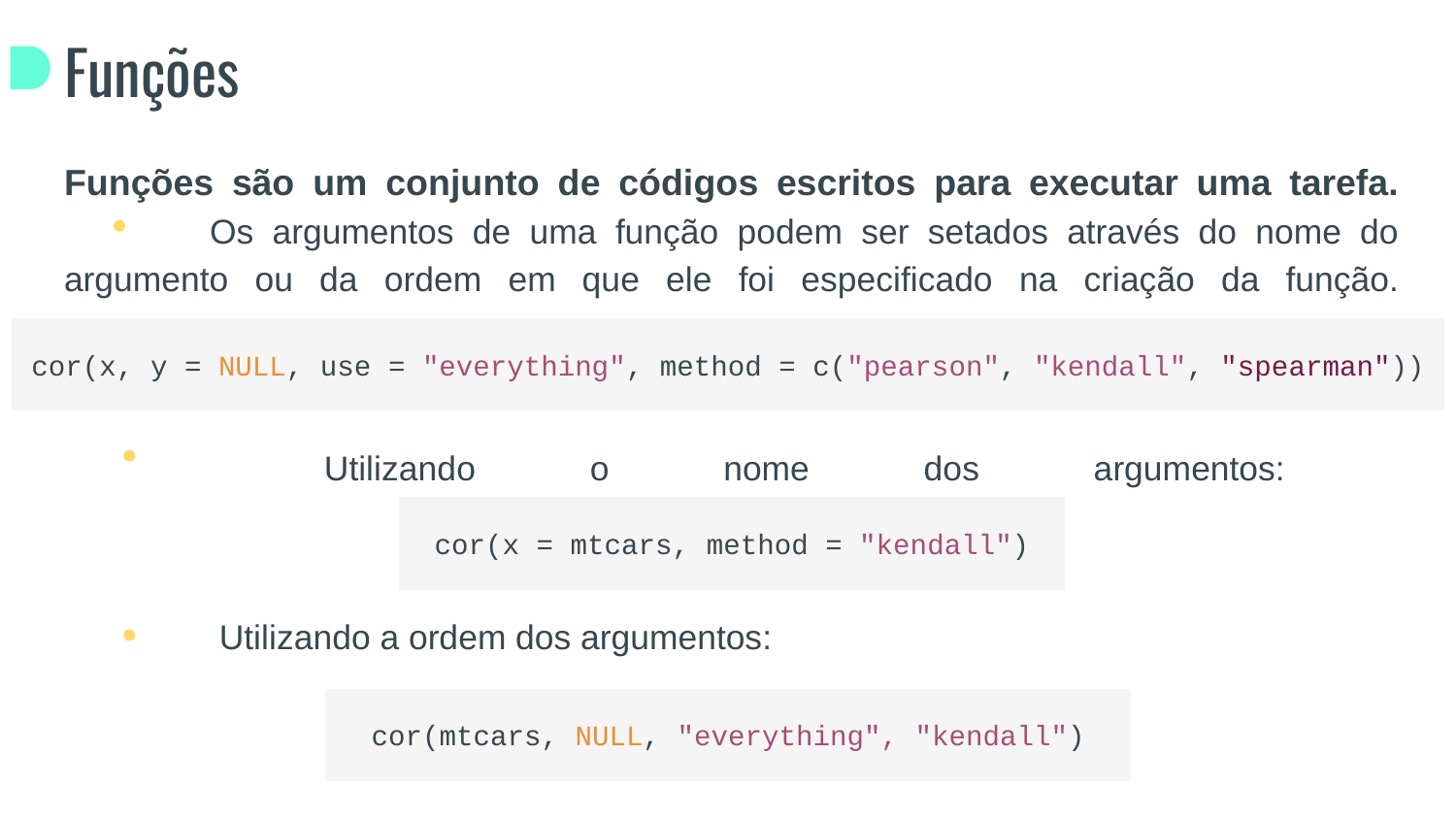

# Funções

Funções são um conjunto de códigos escritos para executar uma tarefa.
	Os argumentos de uma função podem ser setados através do nome do argumento ou da ordem em que ele foi especificado na criação da função.
	 Utilizando o nome dos argumentos:
	 Utilizando a ordem dos argumentos:

cor(x, y = NULL, use = "everything", method = c("pearson", "kendall", "spearman"))

cor(x = mtcars, method = "kendall")

cor(mtcars, NULL, "everything", "kendall")